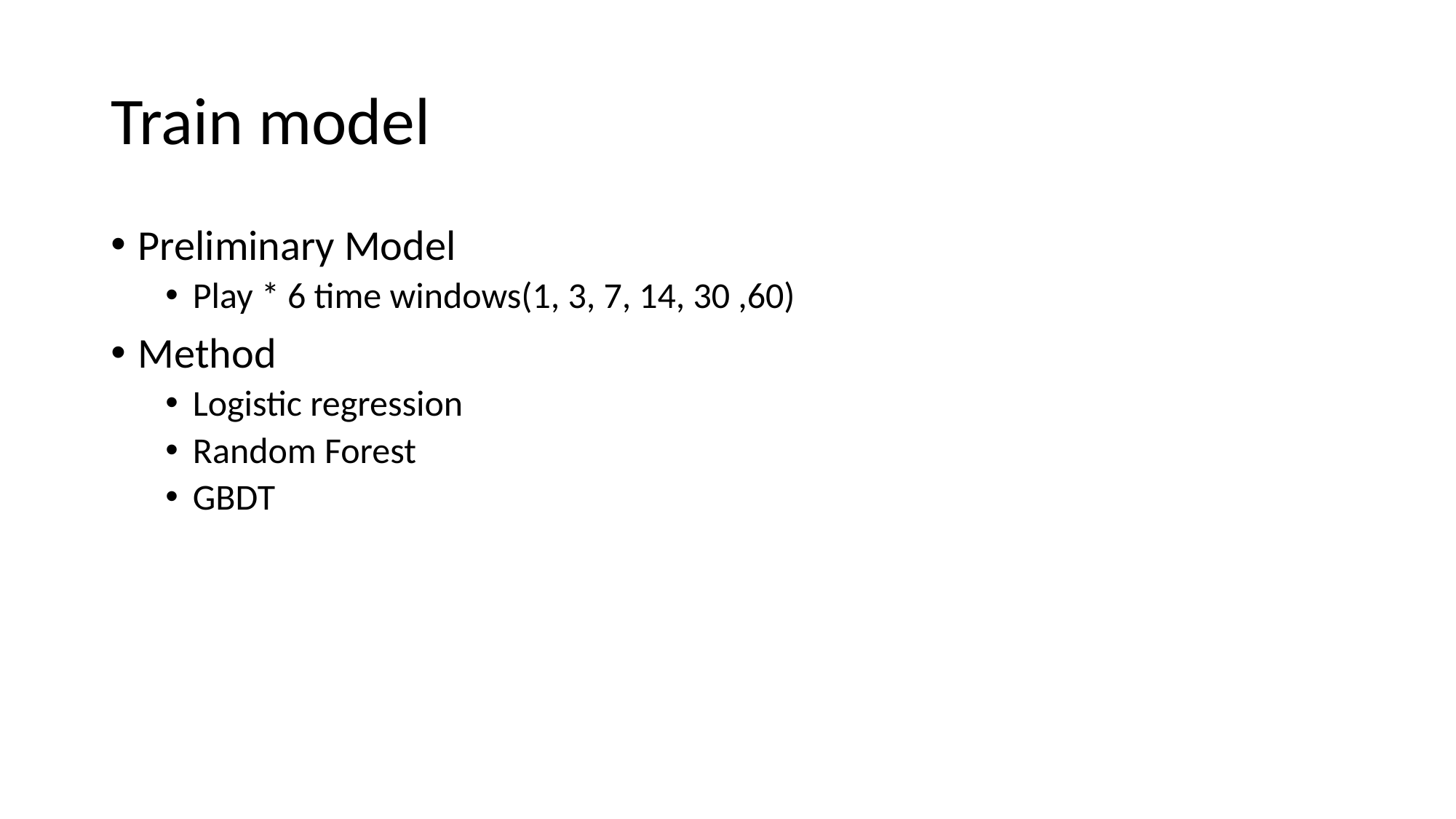

# Train model
Preliminary Model
Play * 6 time windows(1, 3, 7, 14, 30 ,60)
Method
Logistic regression
Random Forest
GBDT